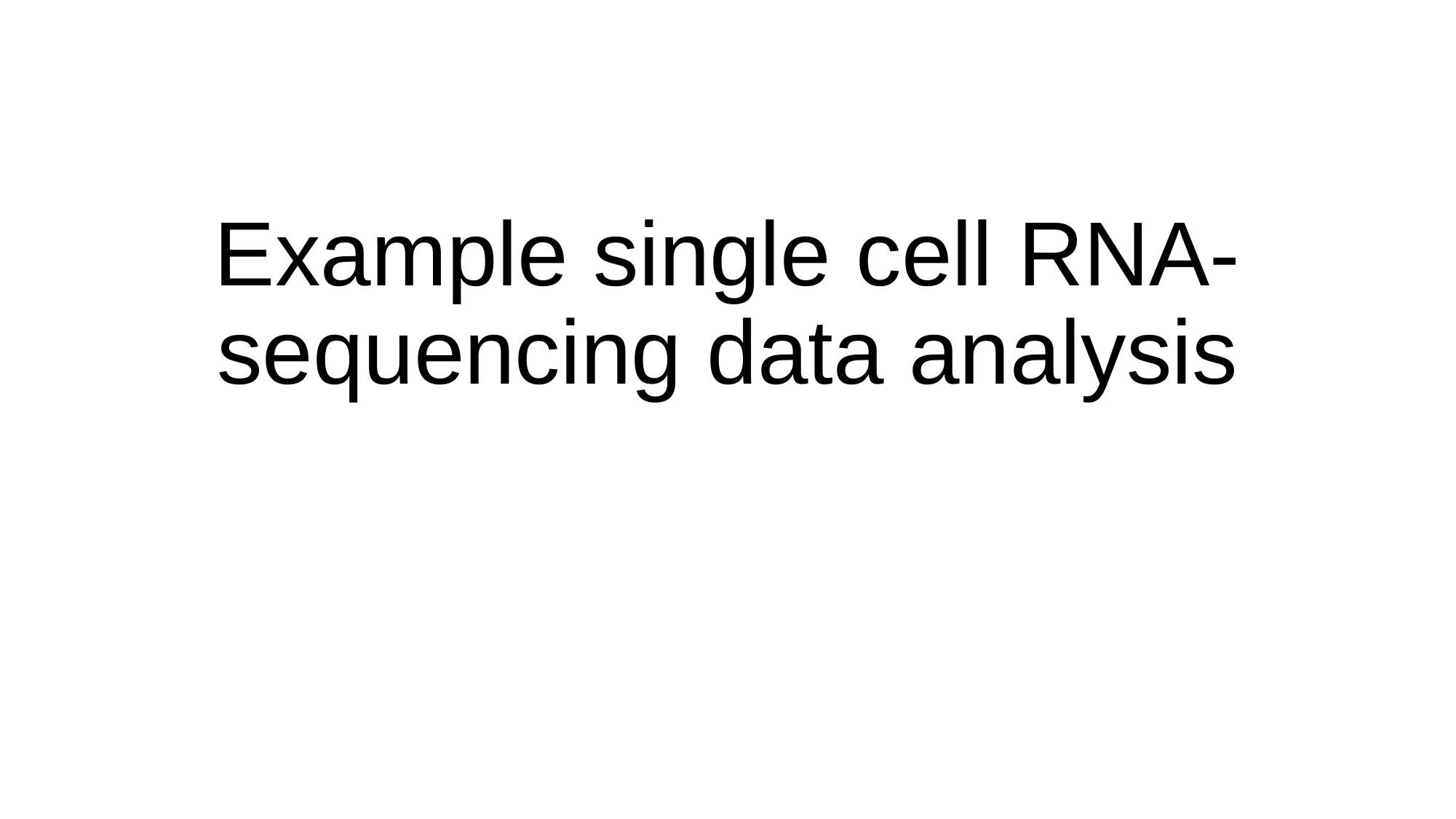

# Example single cell RNA-sequencing data analysis